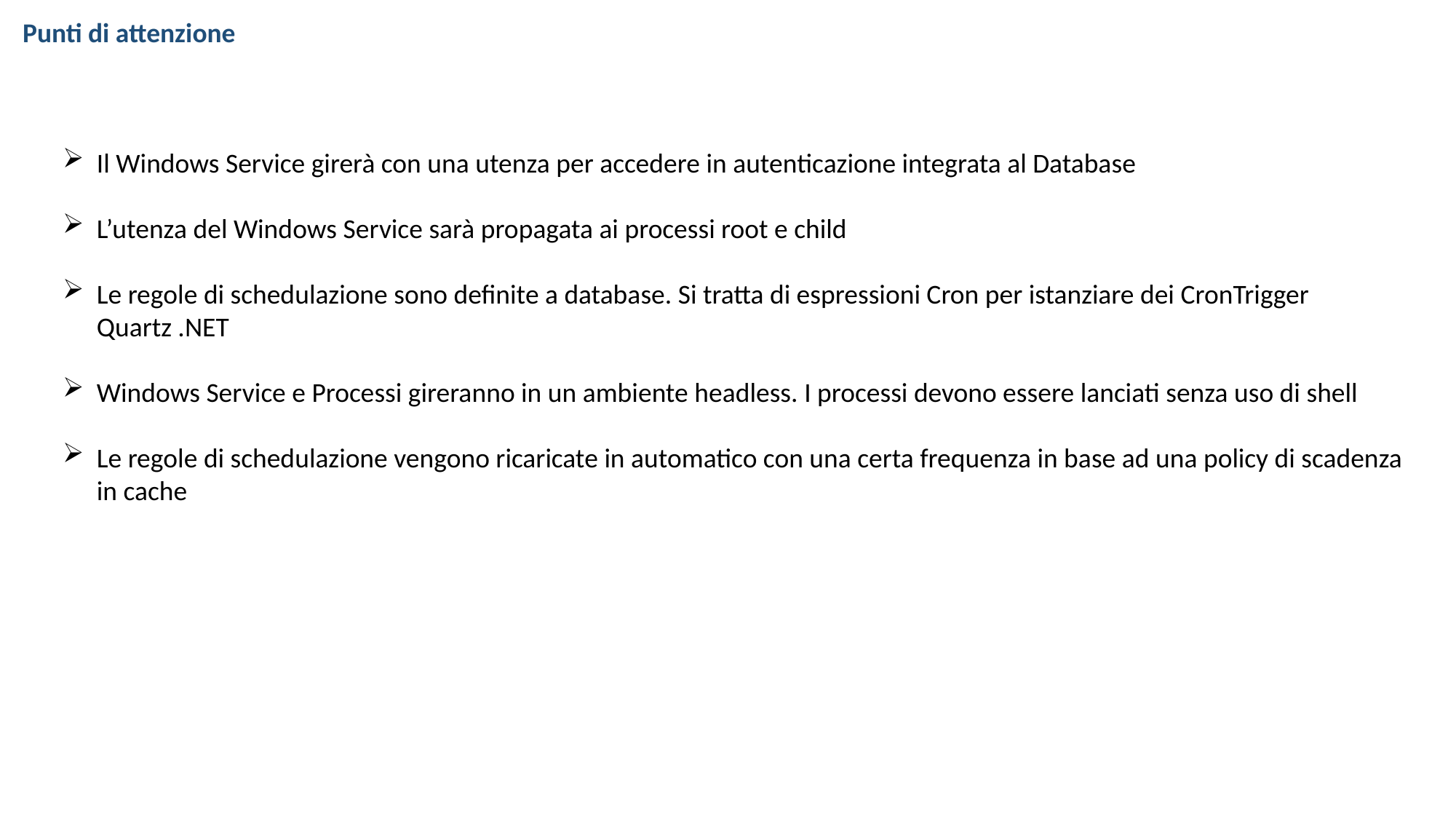

Punti di attenzione
Il Windows Service girerà con una utenza per accedere in autenticazione integrata al Database

L’utenza del Windows Service sarà propagata ai processi root e child

Le regole di schedulazione sono definite a database. Si tratta di espressioni Cron per istanziare dei CronTrigger Quartz .NET

Windows Service e Processi gireranno in un ambiente headless. I processi devono essere lanciati senza uso di shell

Le regole di schedulazione vengono ricaricate in automatico con una certa frequenza in base ad una policy di scadenza in cache